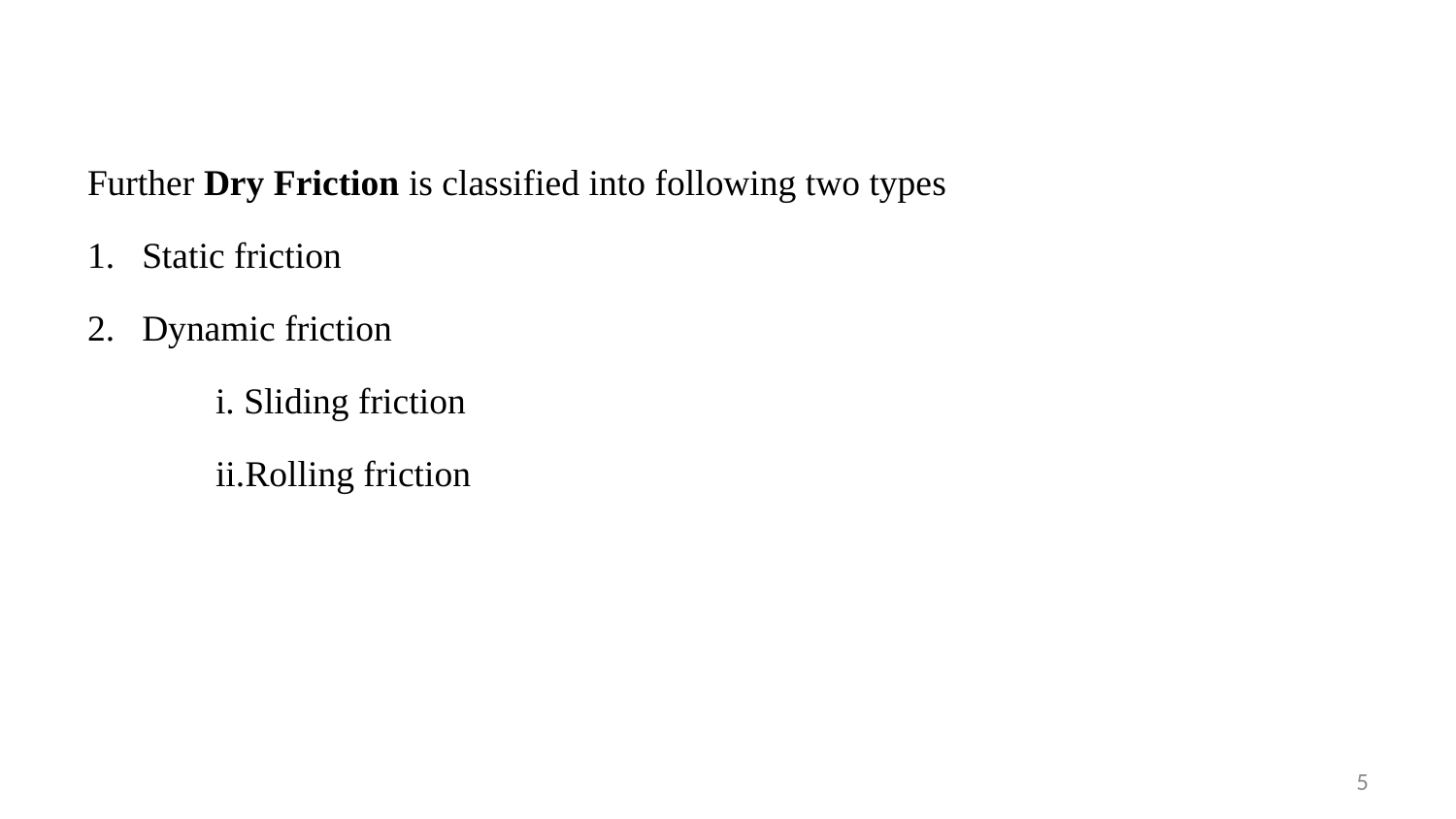

Further Dry Friction is classified into following two types
Static friction
Dynamic friction
 Sliding friction
Rolling friction
5